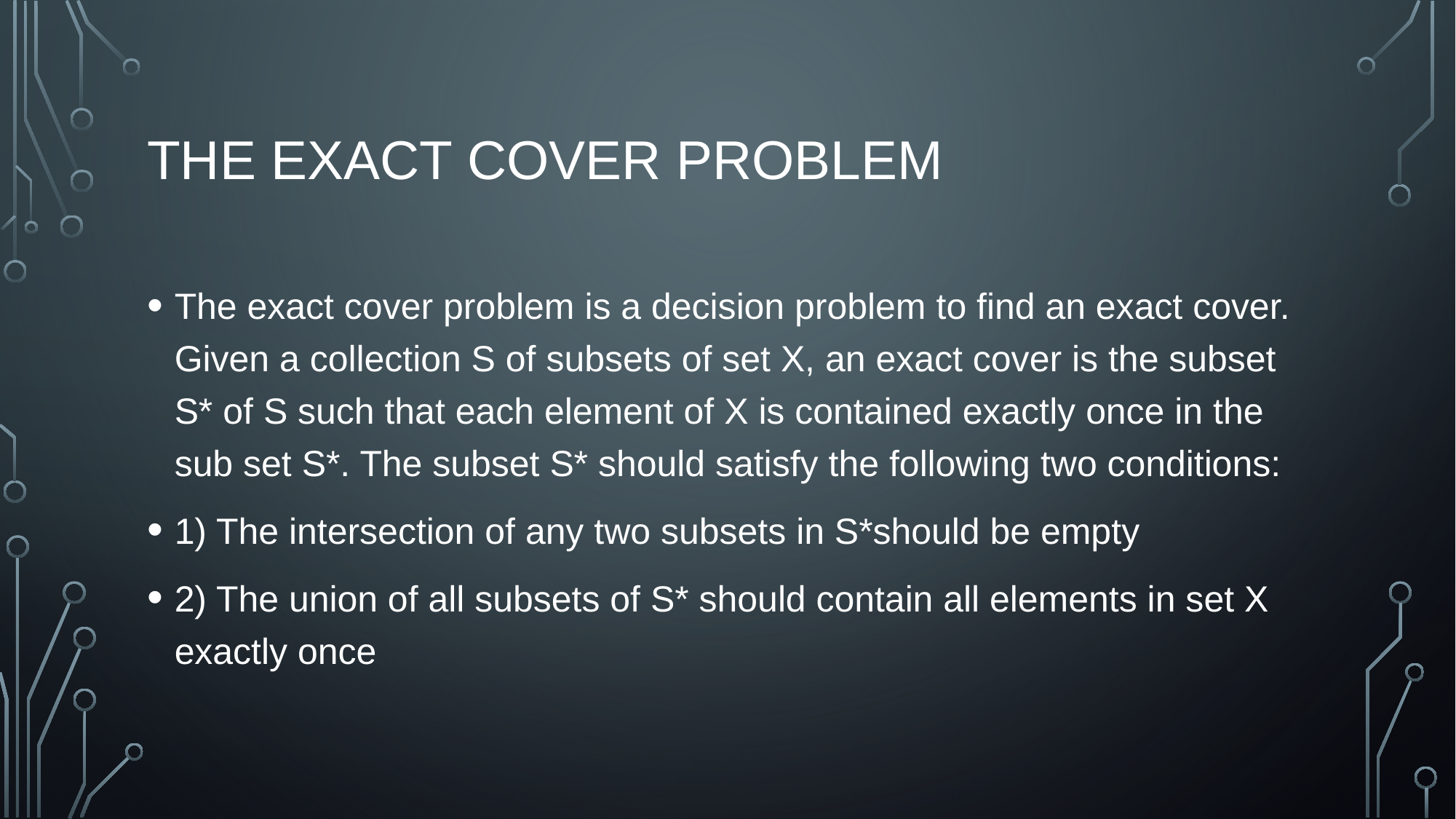

# The Exact Cover Problem
The exact cover problem is a decision problem to find an exact cover. Given a collection S of subsets of set X, an exact cover is the subset S* of S such that each element of X is contained exactly once in the sub set S*. The subset S* should satisfy the following two conditions:
1) The intersection of any two subsets in S*should be empty
2) The union of all subsets of S* should contain all elements in set X exactly once